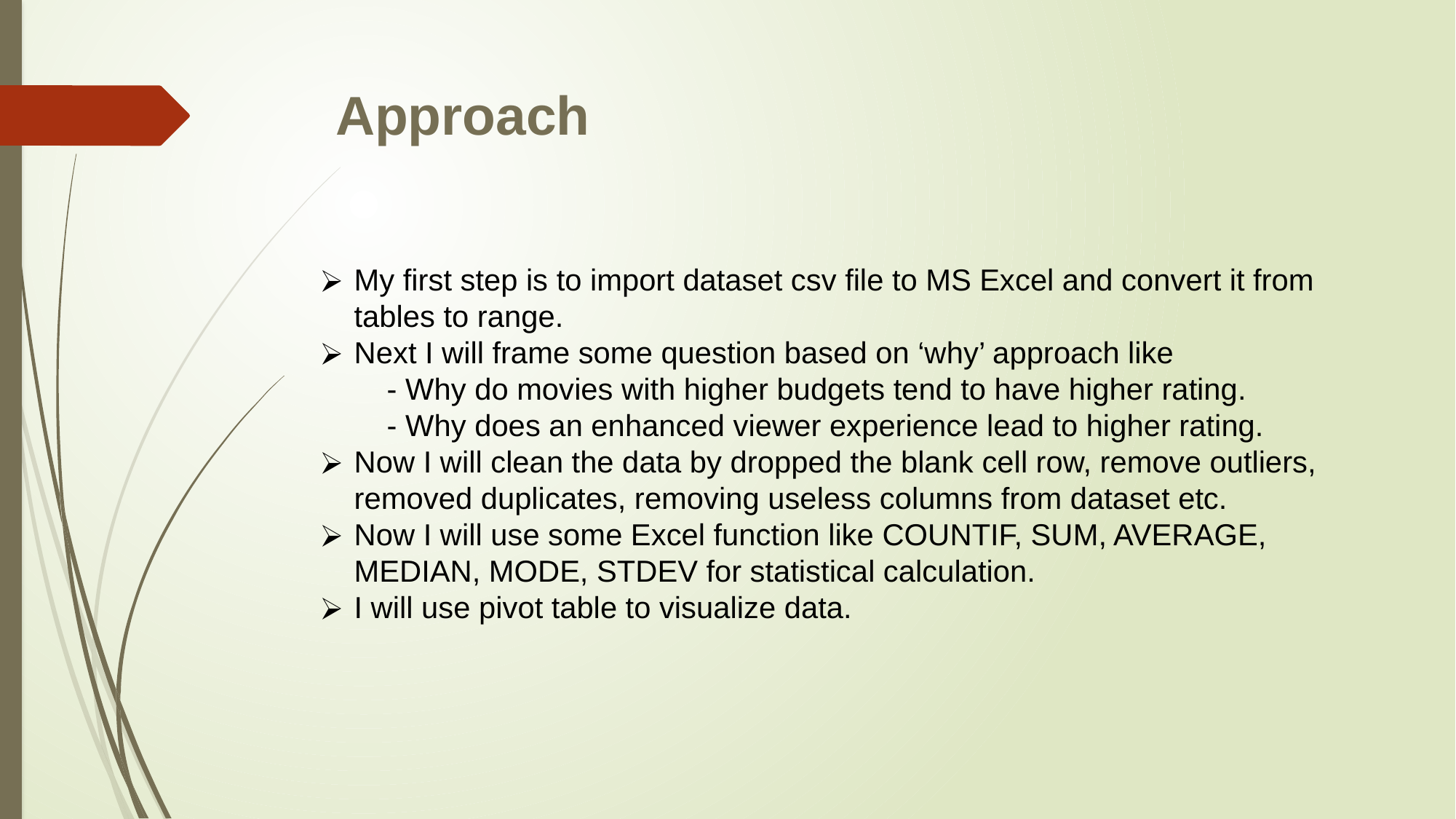

# Approach
My first step is to import dataset csv file to MS Excel and convert it from tables to range.
Next I will frame some question based on ‘why’ approach like
        - Why do movies with higher budgets tend to have higher rating.
        - Why does an enhanced viewer experience lead to higher rating.
Now I will clean the data by dropped the blank cell row, remove outliers, removed duplicates, removing useless columns from dataset etc.
Now I will use some Excel function like COUNTIF, SUM, AVERAGE, MEDIAN, MODE, STDEV for statistical calculation.
I will use pivot table to visualize data.